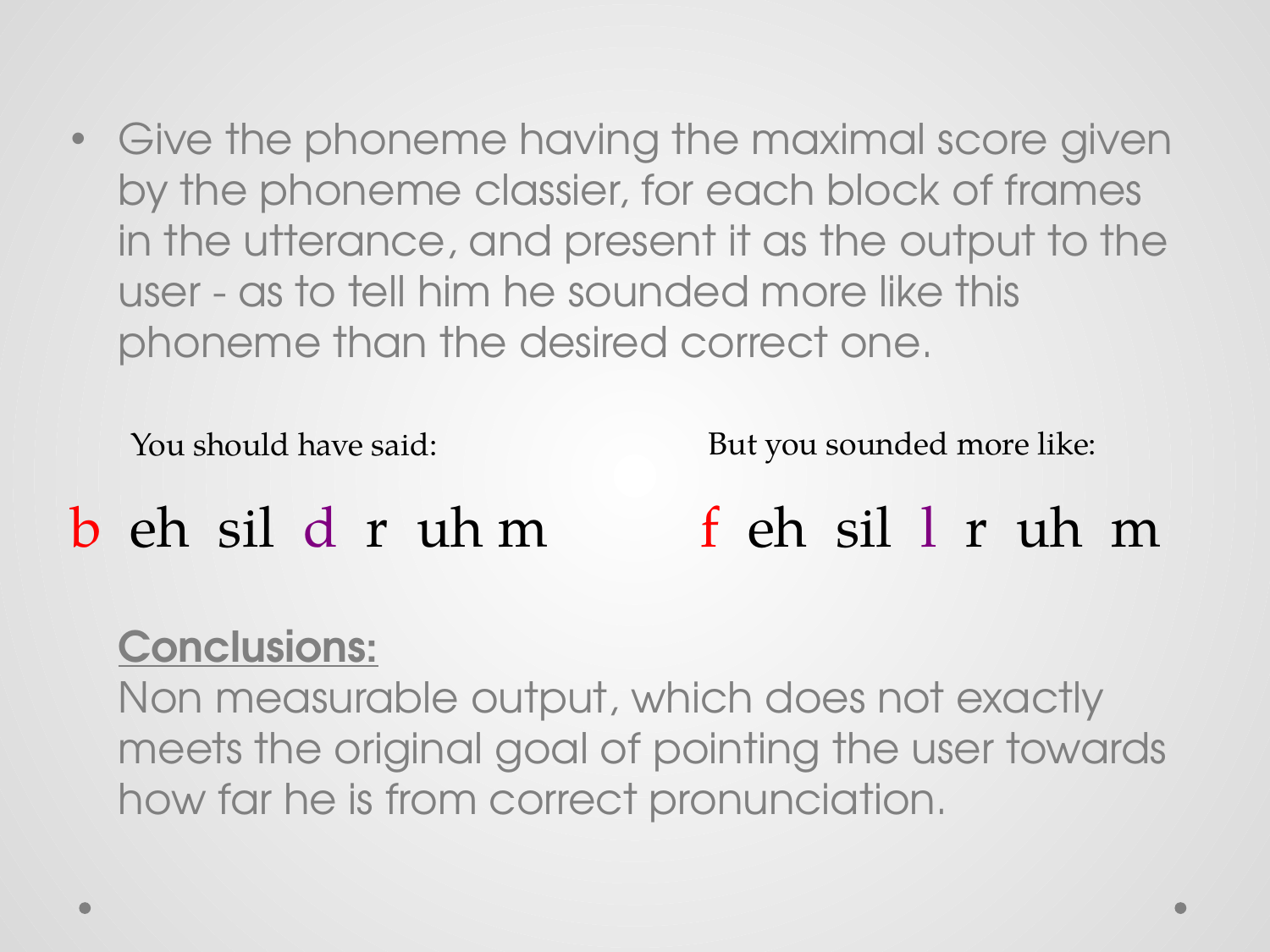

Give the phoneme having the maximal score given by the phoneme classier, for each block of frames in the utterance, and present it as the output to the user - as to tell him he sounded more like this phoneme than the desired correct one.
Conclusions:
Non measurable output, which does not exactly meets the original goal of pointing the user towards how far he is from correct pronunciation.
But you sounded more like:
You should have said:
b  eh  sil  d  r  uh m
f  eh  sil  l  r  uh  m